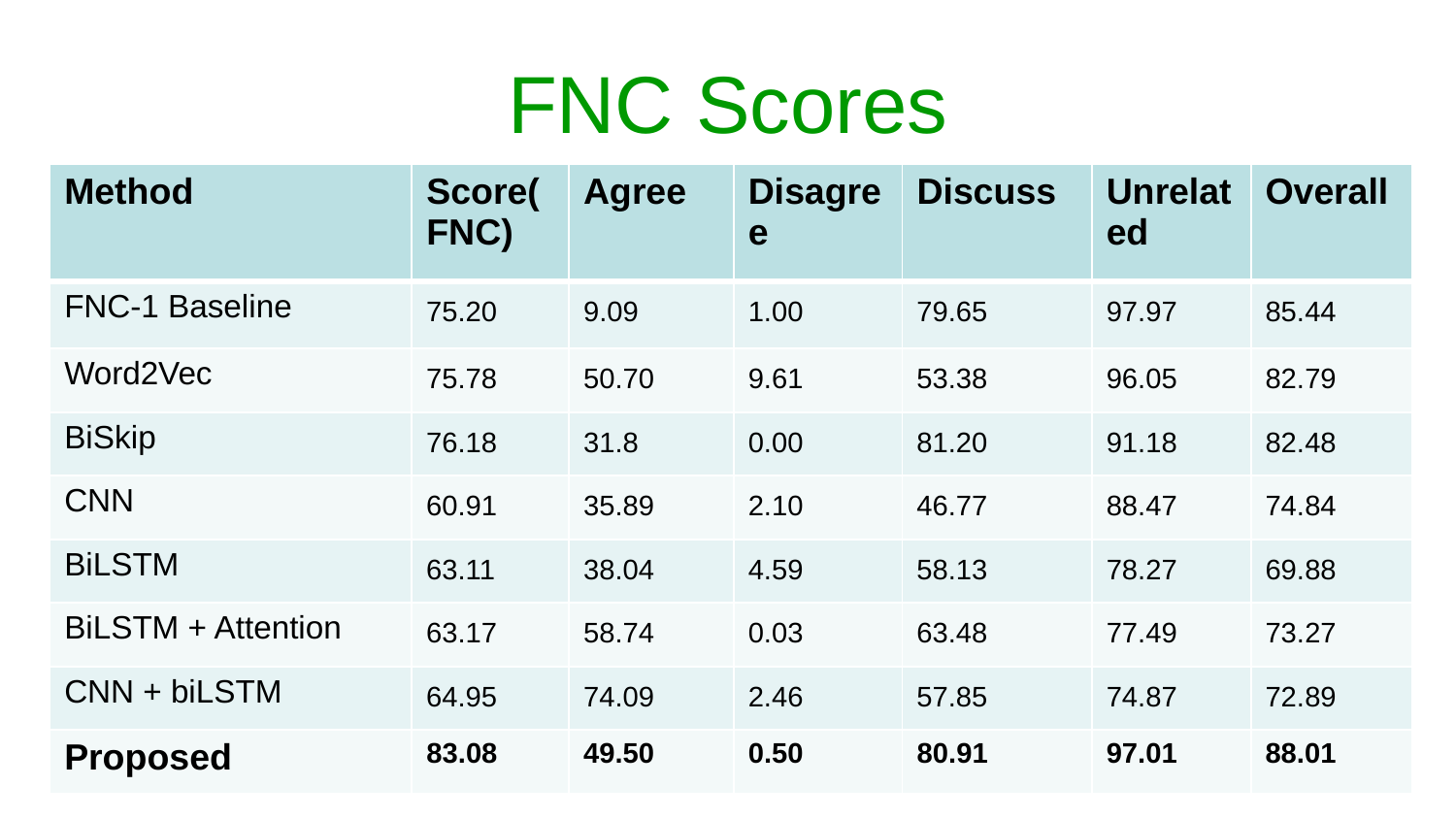

# FNC Scores
| Method | Score(FNC) | Agree | Disagree | Discuss | Unrelated | Overall |
| --- | --- | --- | --- | --- | --- | --- |
| FNC-1 Baseline | 75.20 | 9.09 | 1.00 | 79.65 | 97.97 | 85.44 |
| Word2Vec | 75.78 | 50.70 | 9.61 | 53.38 | 96.05 | 82.79 |
| BiSkip | 76.18 | 31.8 | 0.00 | 81.20 | 91.18 | 82.48 |
| CNN | 60.91 | 35.89 | 2.10 | 46.77 | 88.47 | 74.84 |
| BiLSTM | 63.11 | 38.04 | 4.59 | 58.13 | 78.27 | 69.88 |
| BiLSTM + Attention | 63.17 | 58.74 | 0.03 | 63.48 | 77.49 | 73.27 |
| CNN + biLSTM | 64.95 | 74.09 | 2.46 | 57.85 | 74.87 | 72.89 |
| Proposed | 83.08 | 49.50 | 0.50 | 80.91 | 97.01 | 88.01 |